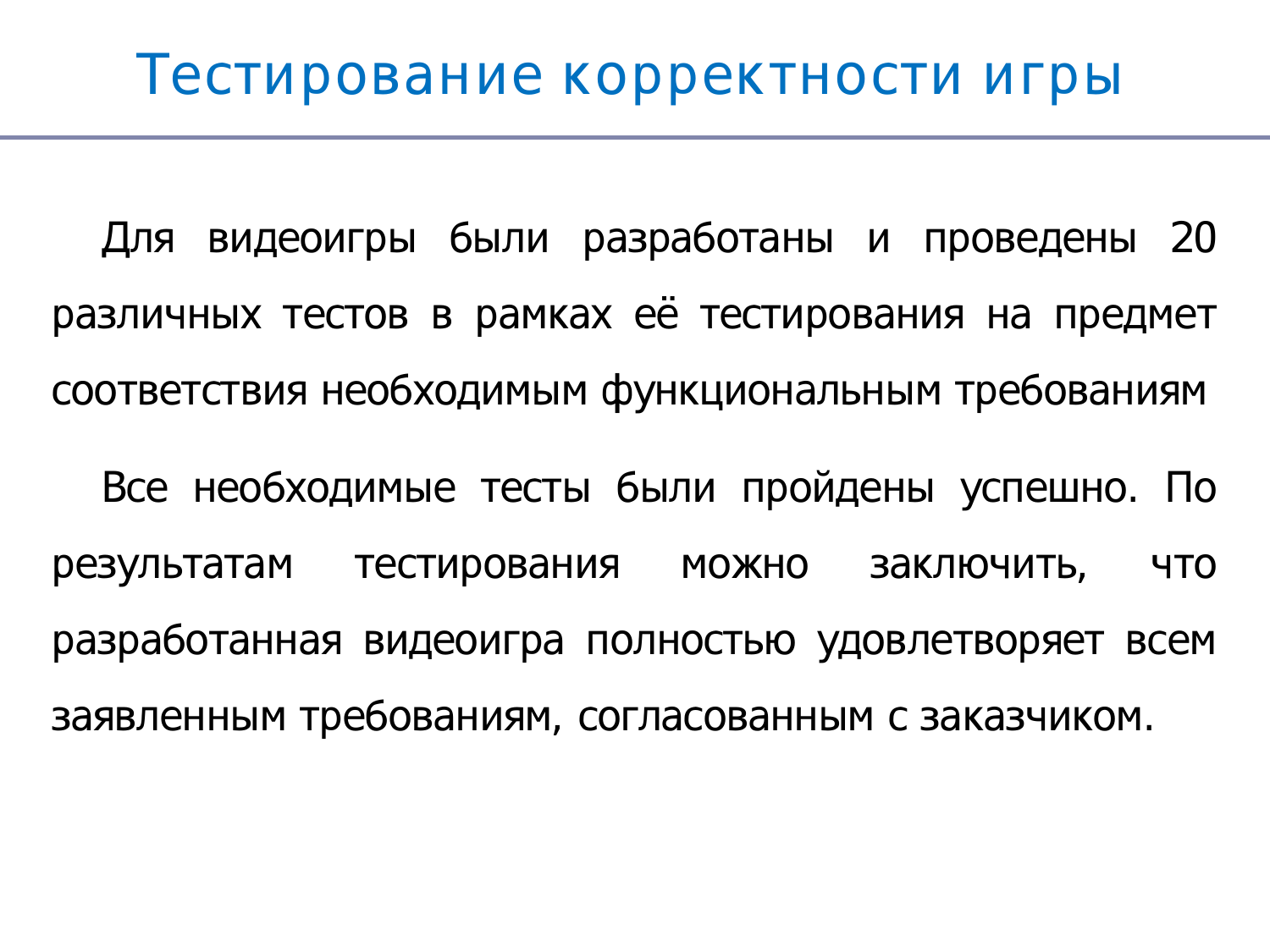

Тестирование корректности игры
Для видеоигры были разработаны и проведены 20 различных тестов в рамках её тестирования на предмет соответствия необходимым функциональным требованиям
Все необходимые тесты были пройдены успешно. По результатам тестирования можно заключить, что разработанная видеоигра полностью удовлетворяет всем заявленным требованиям, согласованным с заказчиком.